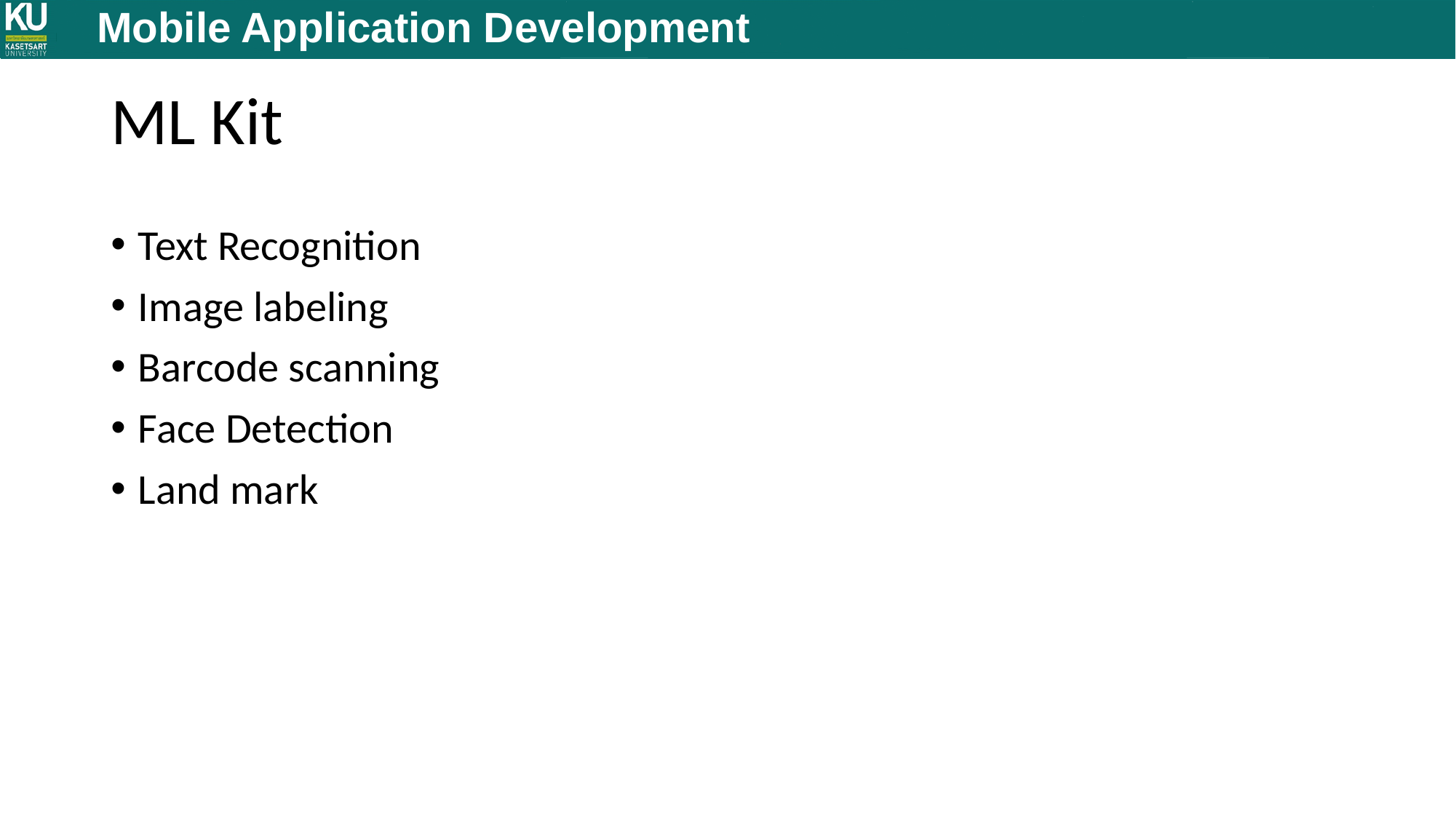

# ML Kit
Text Recognition
Image labeling
Barcode scanning
Face Detection
Land mark